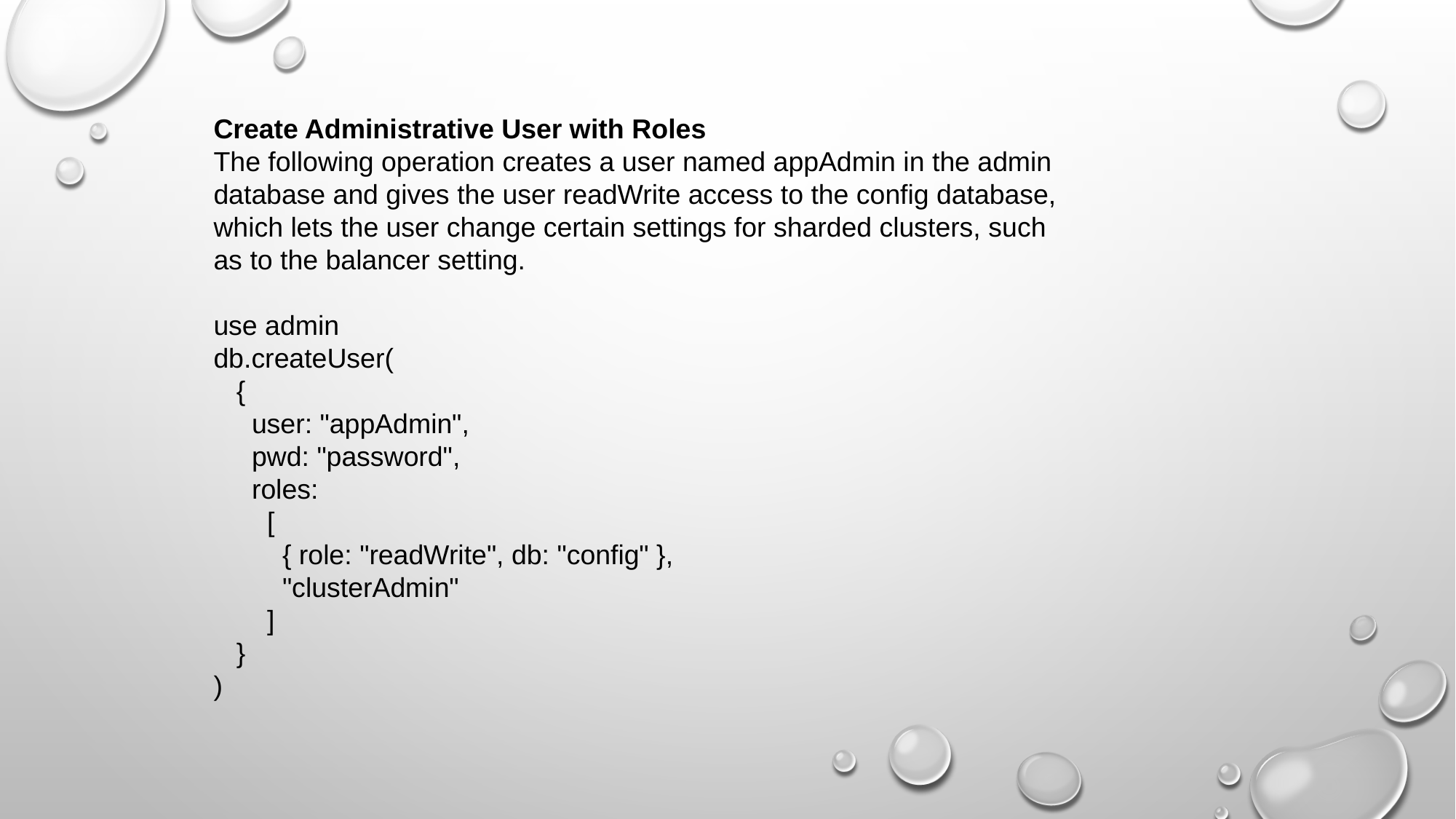

Create Administrative User with Roles
The following operation creates a user named appAdmin in the admin database and gives the user readWrite access to the config database, which lets the user change certain settings for sharded clusters, such as to the balancer setting.

use admin
db.createUser(
   {
     user: "appAdmin",
     pwd: "password",
     roles:
       [
         { role: "readWrite", db: "config" },
         "clusterAdmin"
       ]
   }
)